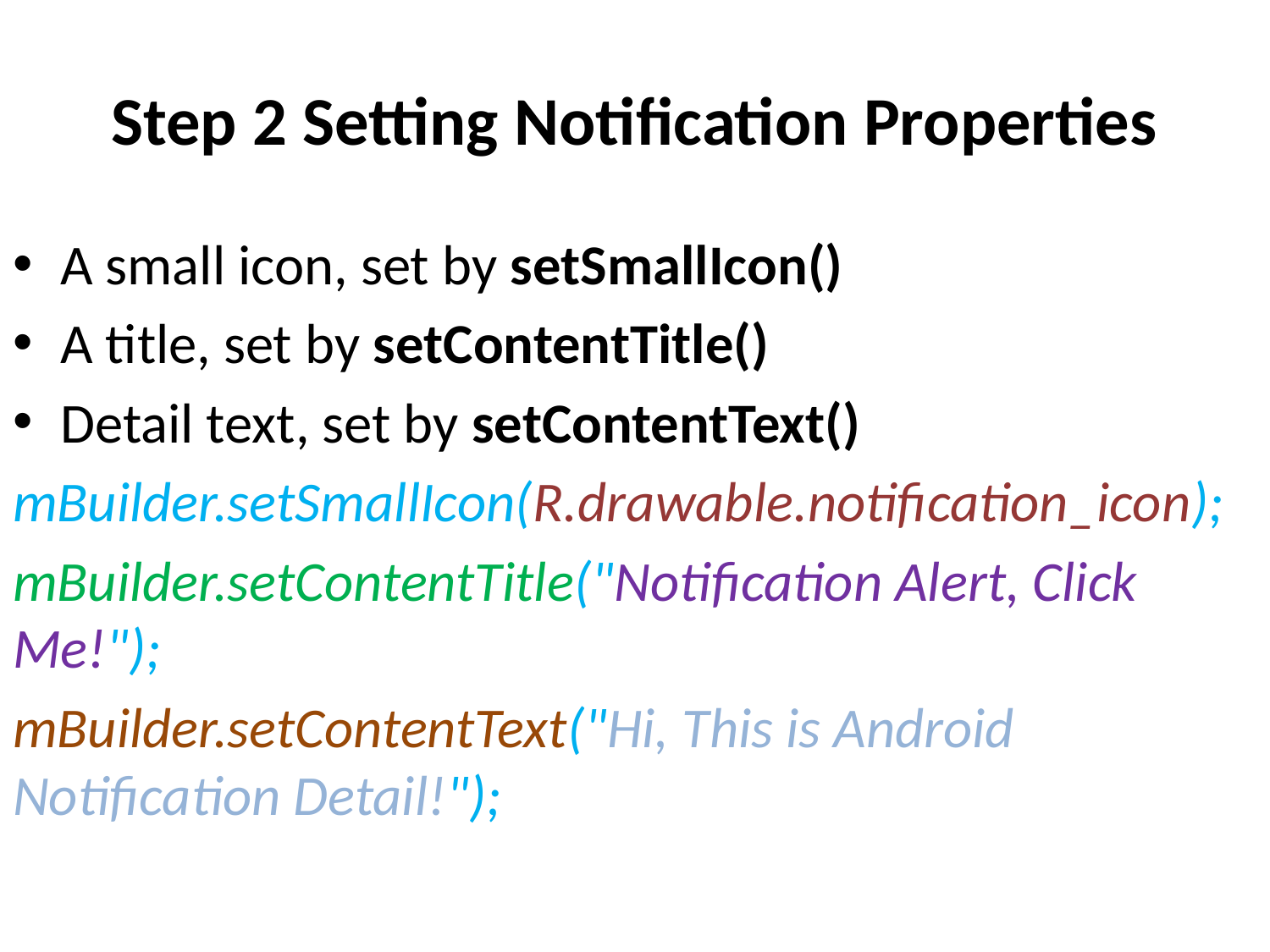

# Step 2 Setting Notification Properties
A small icon, set by setSmallIcon()
A title, set by setContentTitle()
Detail text, set by setContentText()
mBuilder.setSmallIcon(R.drawable.notification_icon);
mBuilder.setContentTitle("Notification Alert, Click Me!");
mBuilder.setContentText("Hi, This is Android Notification Detail!");